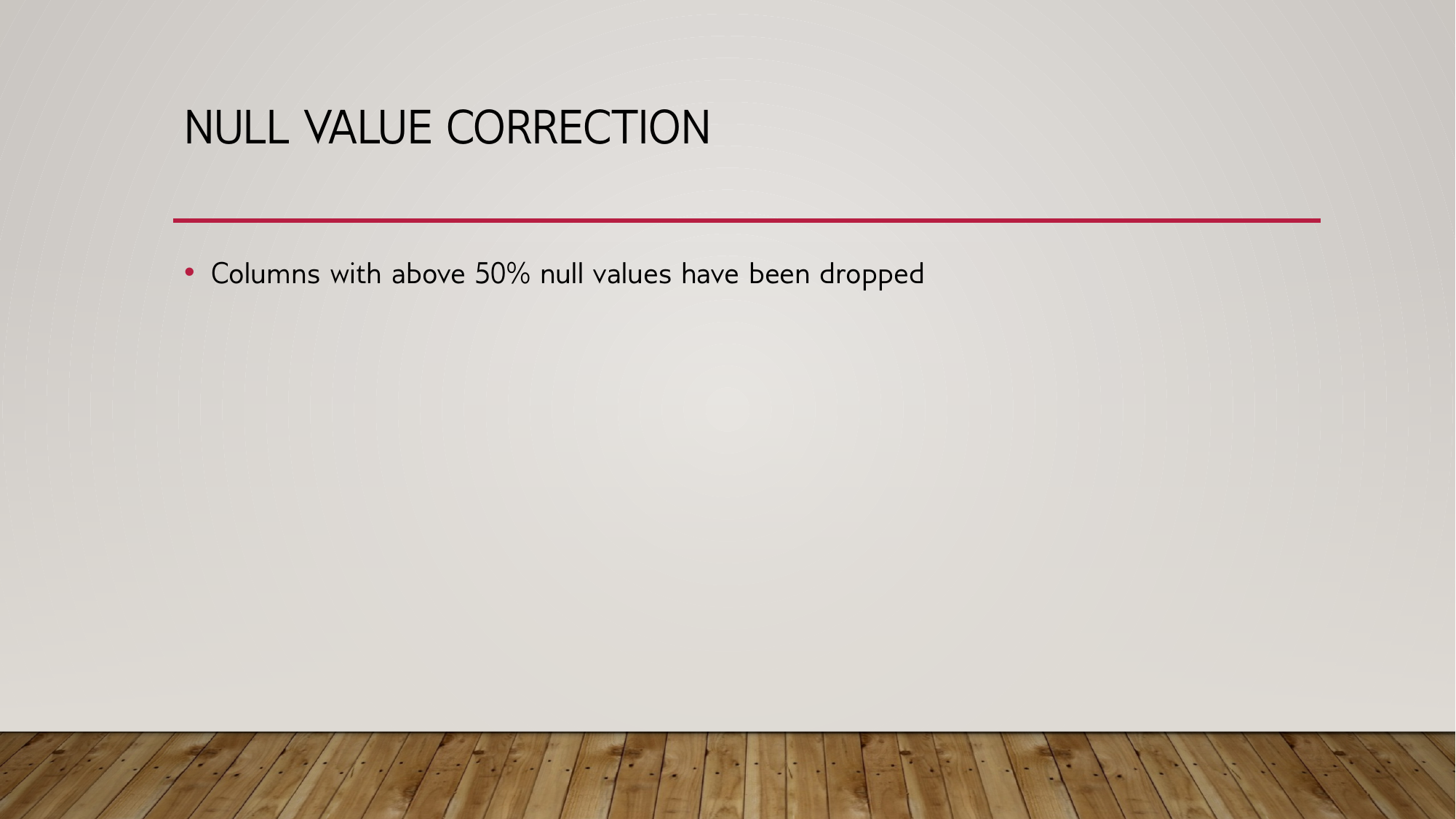

# Null value correction
Columns with above 50% null values have been dropped